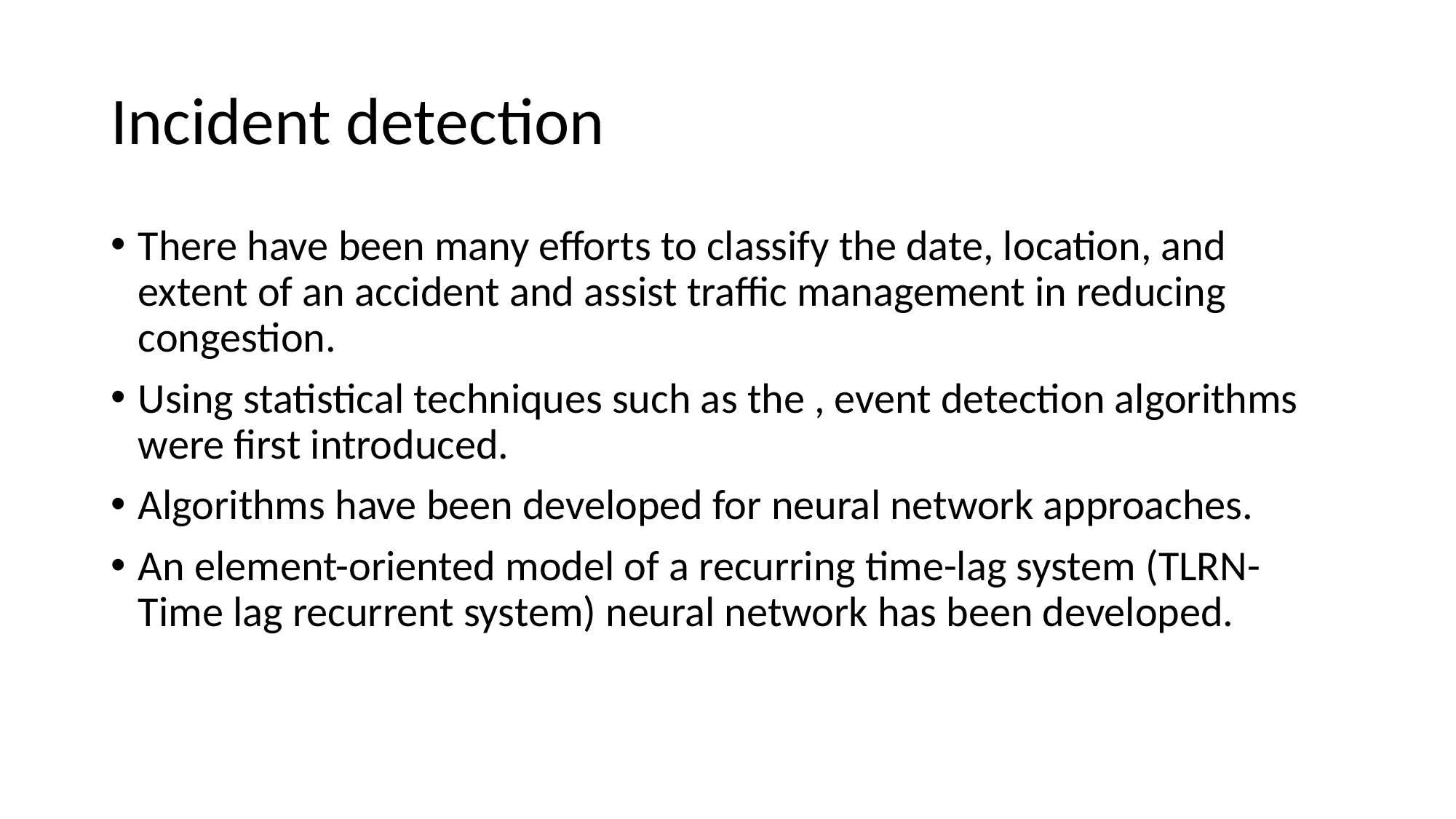

# Incident detection
There have been many efforts to classify the date, location, and extent of an accident and assist traffic management in reducing congestion.
Using statistical techniques such as the , event detection algorithms were first introduced.
Algorithms have been developed for neural network approaches.
An element-oriented model of a recurring time-lag system (TLRN-Time lag recurrent system) neural network has been developed.